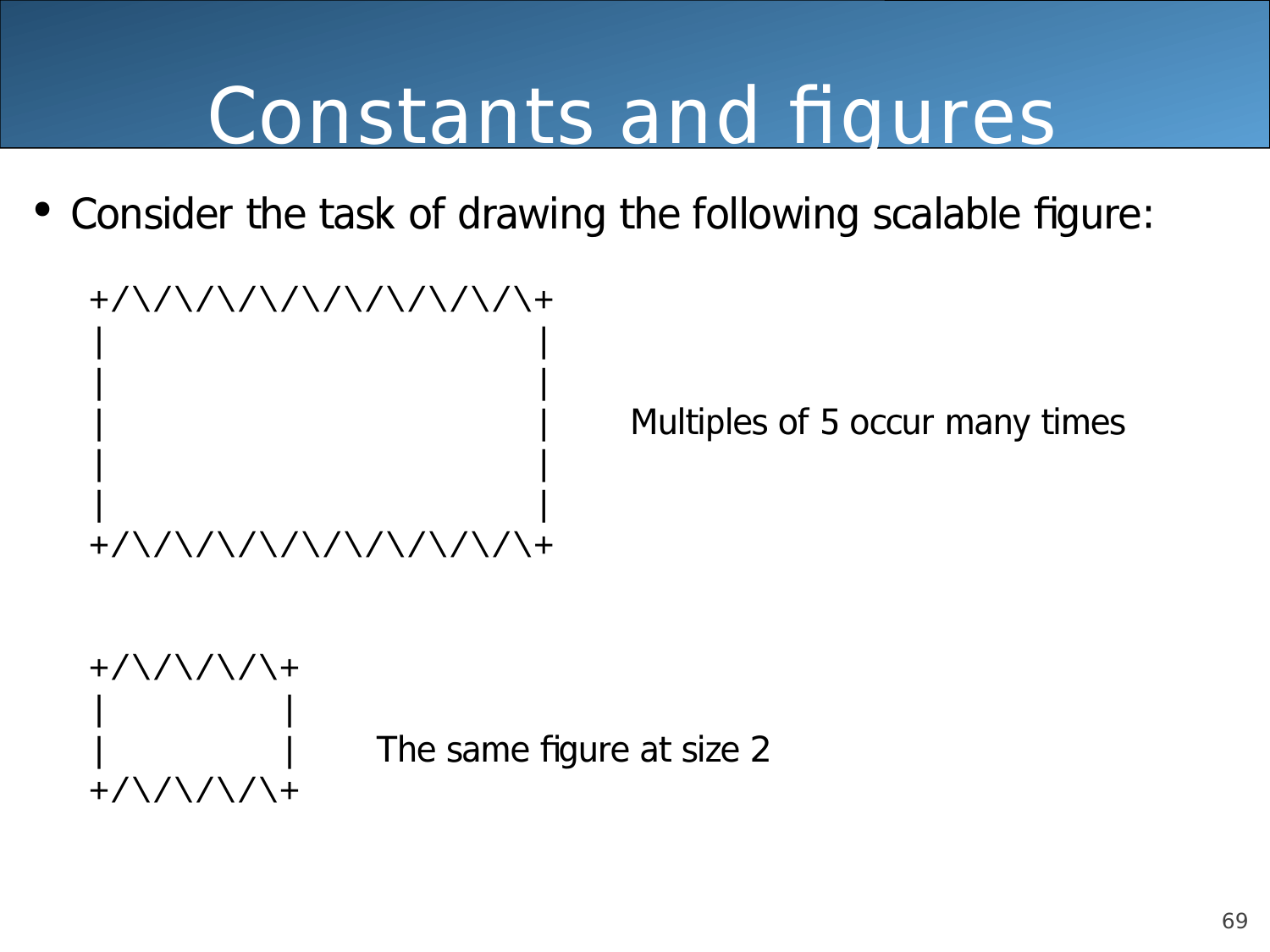

Constants and figures
Consider the task of drawing the following scalable figure:

+/\/\/\/\/\/\/\/\/\/\+
|                    |
|                    |
|                    |	Multiples of 5 occur many times
|                    |
|                    |
+/\/\/\/\/\/\/\/\/\/\+

+/\/\/\/\+
|        |
|        |	The same figure at size 2
+/\/\/\/\+